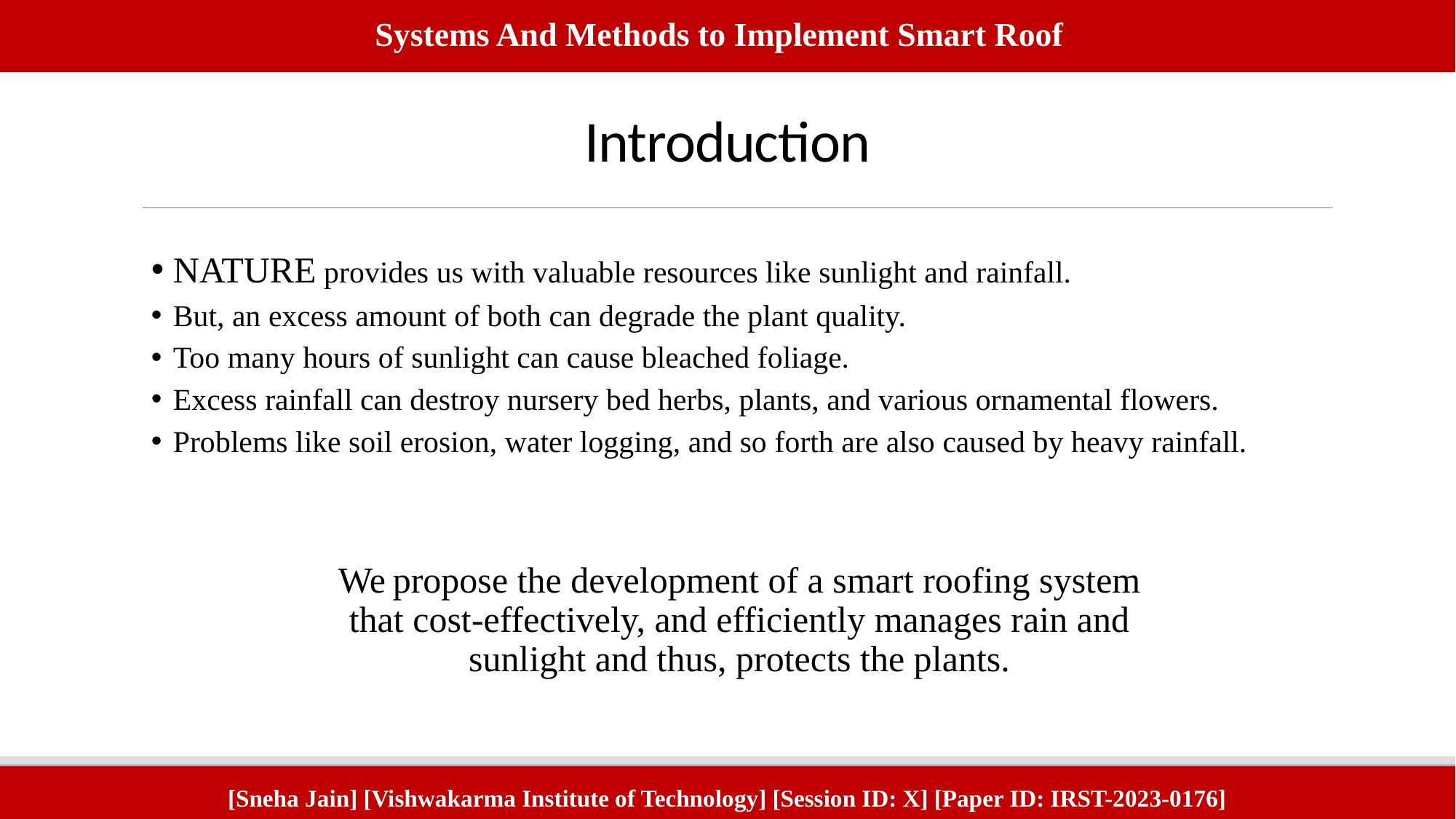

Systems And Methods to Implement Smart Roof

# Introduction
NATURE provides us with valuable resources like sunlight and rainfall.
But, an excess amount of both can degrade the plant quality.
Too many hours of sunlight can cause bleached foliage.
Excess rainfall can destroy nursery bed herbs, plants, and various ornamental flowers.
Problems like soil erosion, water logging, and so forth are also caused by heavy rainfall.

We propose the development of a smart roofing system that cost-effectively, and efficiently manages rain and sunlight and thus, protects the plants.

[Sneha Jain] [Vishwakarma Institute of Technology] [Session ID: X] [Paper ID: IRST-2023-0176]